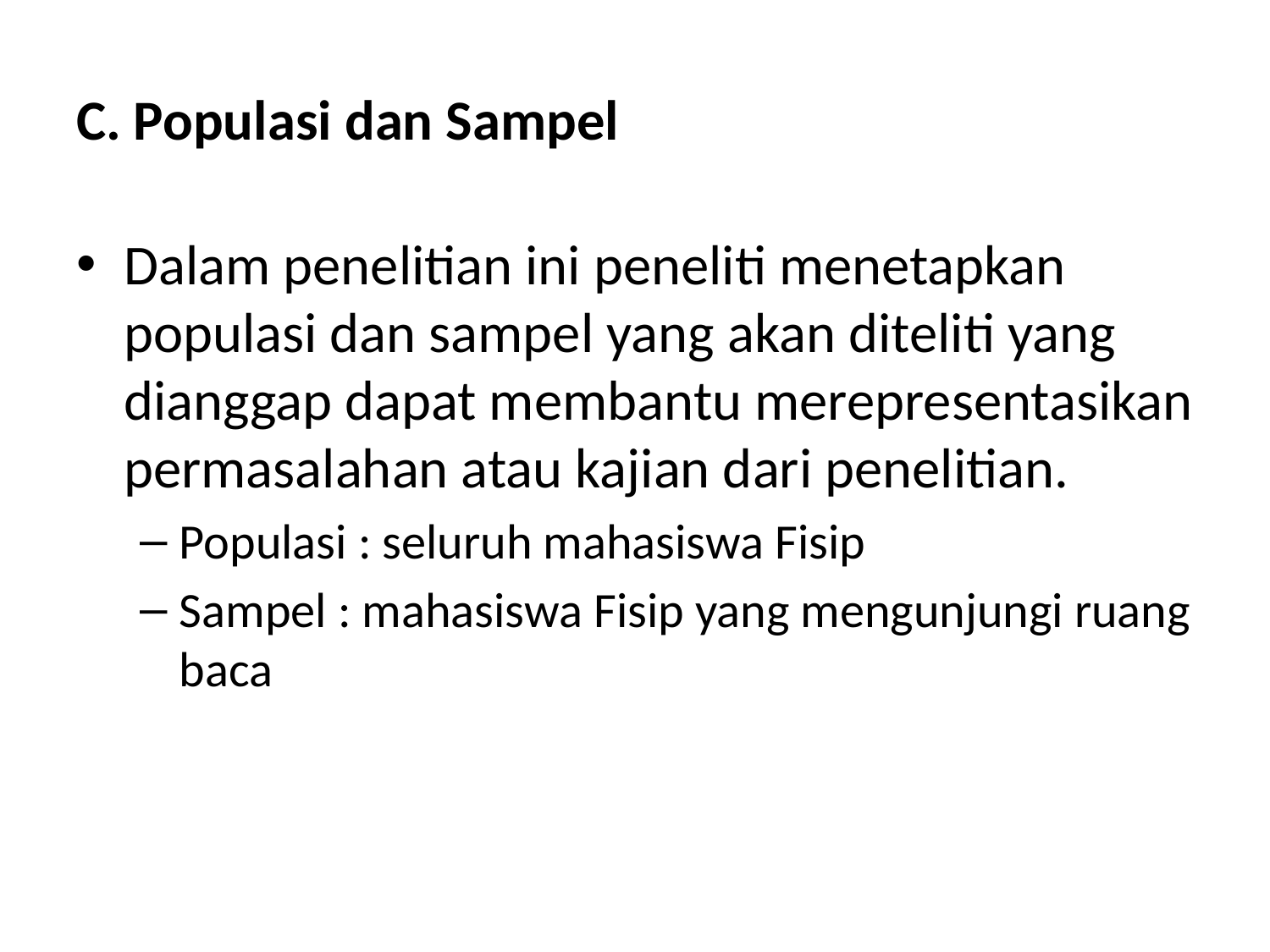

# C. Populasi dan Sampel
Dalam penelitian ini peneliti menetapkan populasi dan sampel yang akan diteliti yang dianggap dapat membantu merepresentasikan permasalahan atau kajian dari penelitian.
Populasi : seluruh mahasiswa Fisip
Sampel : mahasiswa Fisip yang mengunjungi ruang baca